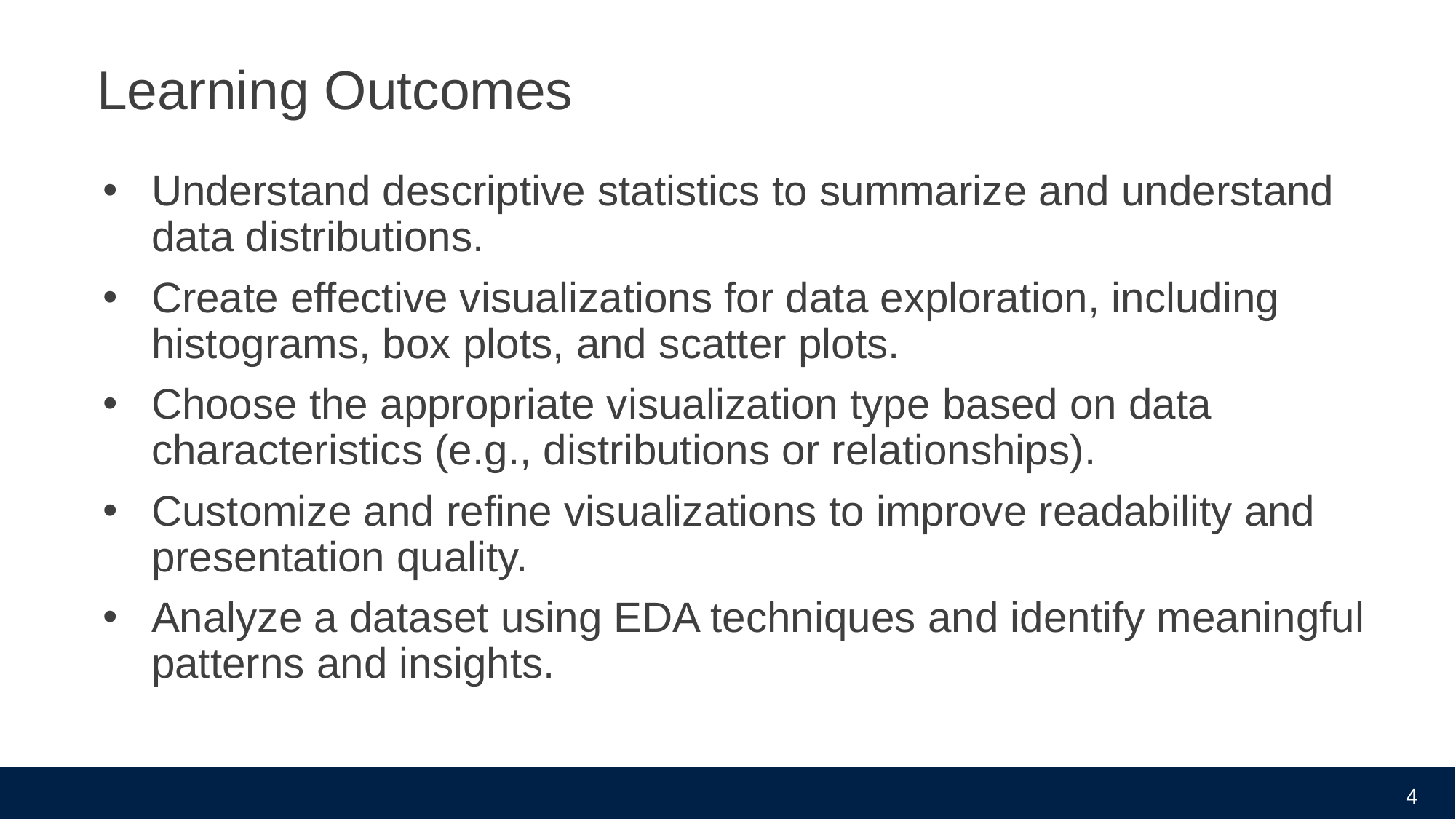

# Learning Outcomes
Understand descriptive statistics to summarize and understand data distributions.
Create effective visualizations for data exploration, including histograms, box plots, and scatter plots.
Choose the appropriate visualization type based on data characteristics (e.g., distributions or relationships).
Customize and refine visualizations to improve readability and presentation quality.
Analyze a dataset using EDA techniques and identify meaningful patterns and insights.